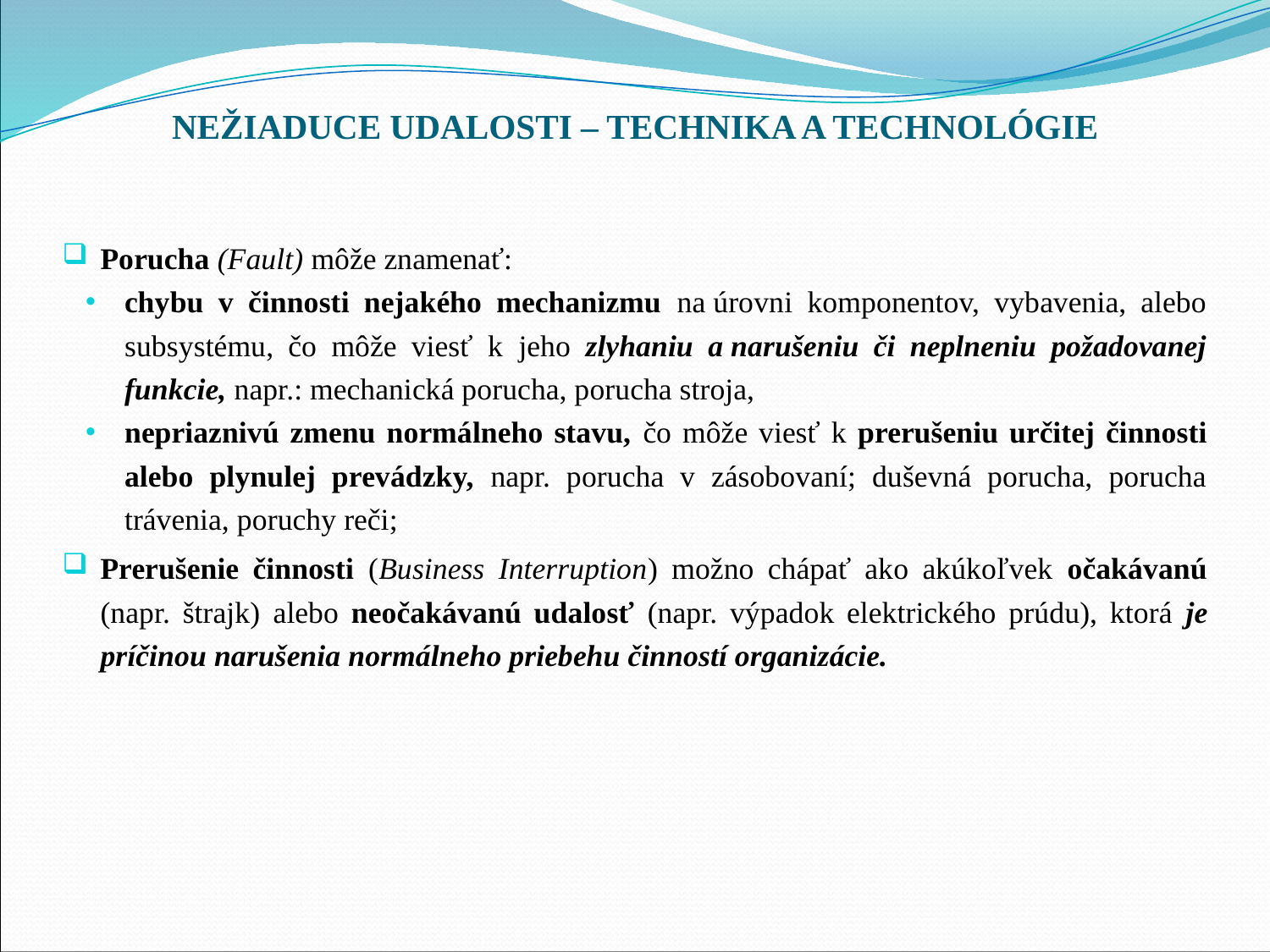

# NEŽIADUCE UDALOSTI – TECHNIKA A TECHNOLÓGIE
Porucha (Fault) môže znamenať:
chybu v činnosti nejakého mechanizmu na úrovni komponentov, vybavenia, alebo subsystému, čo môže viesť k jeho zlyhaniu a narušeniu či neplneniu požadovanej funkcie, napr.: mechanická porucha, porucha stroja,
nepriaznivú zmenu normálneho stavu, čo môže viesť k prerušeniu určitej činnosti alebo plynulej prevádzky, napr. porucha v zásobovaní; duševná porucha, porucha trávenia, poruchy reči;
Prerušenie činnosti (Business Interruption) možno chápať ako akúkoľvek očakávanú (napr. štrajk) alebo neočakávanú udalosť (napr. výpadok elektrického prúdu), ktorá je príčinou narušenia normálneho priebehu činností organizácie.